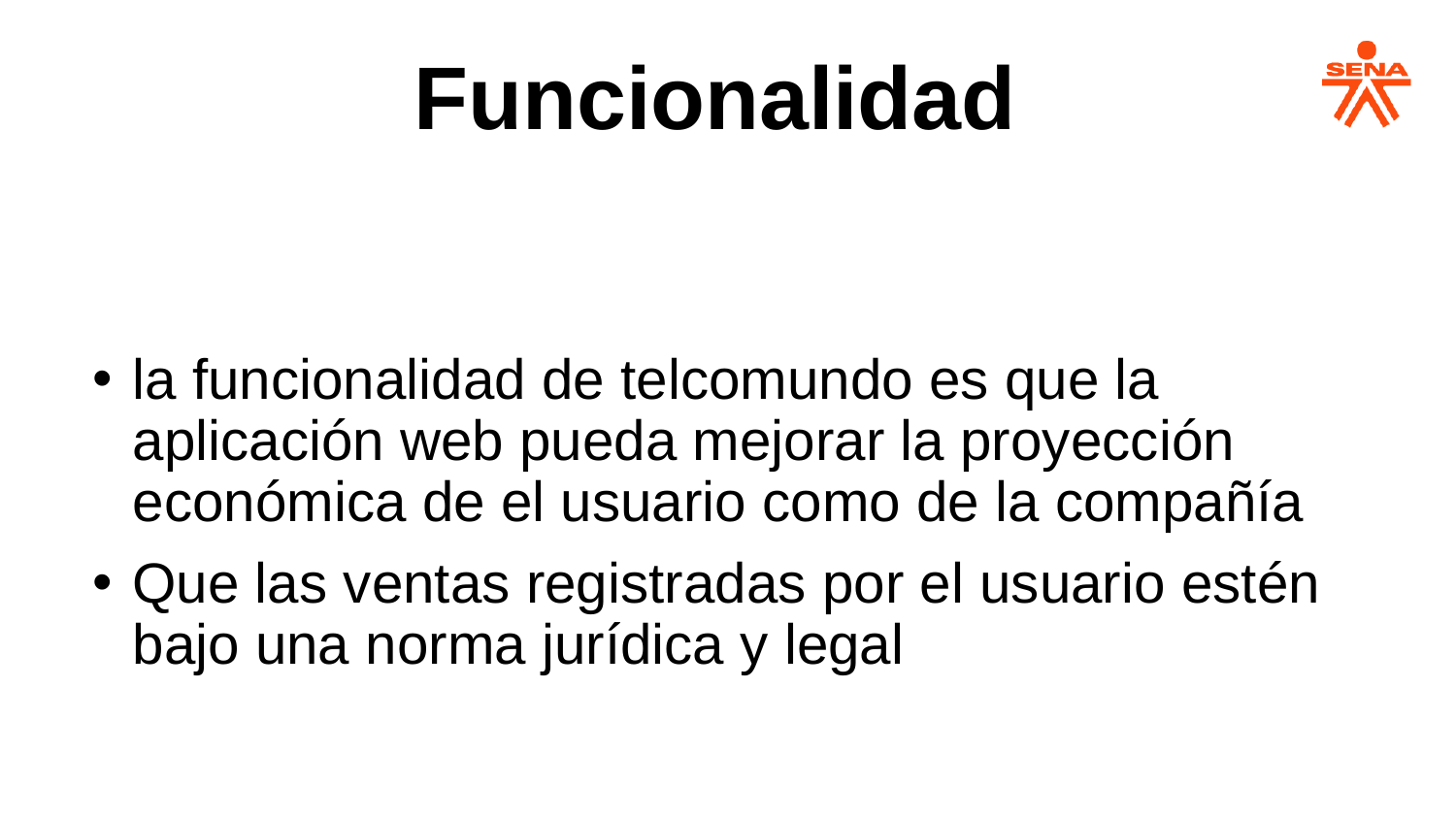

# Funcionalidad
la funcionalidad de telcomundo es que la aplicación web pueda mejorar la proyección económica de el usuario como de la compañía
Que las ventas registradas por el usuario estén bajo una norma jurídica y legal